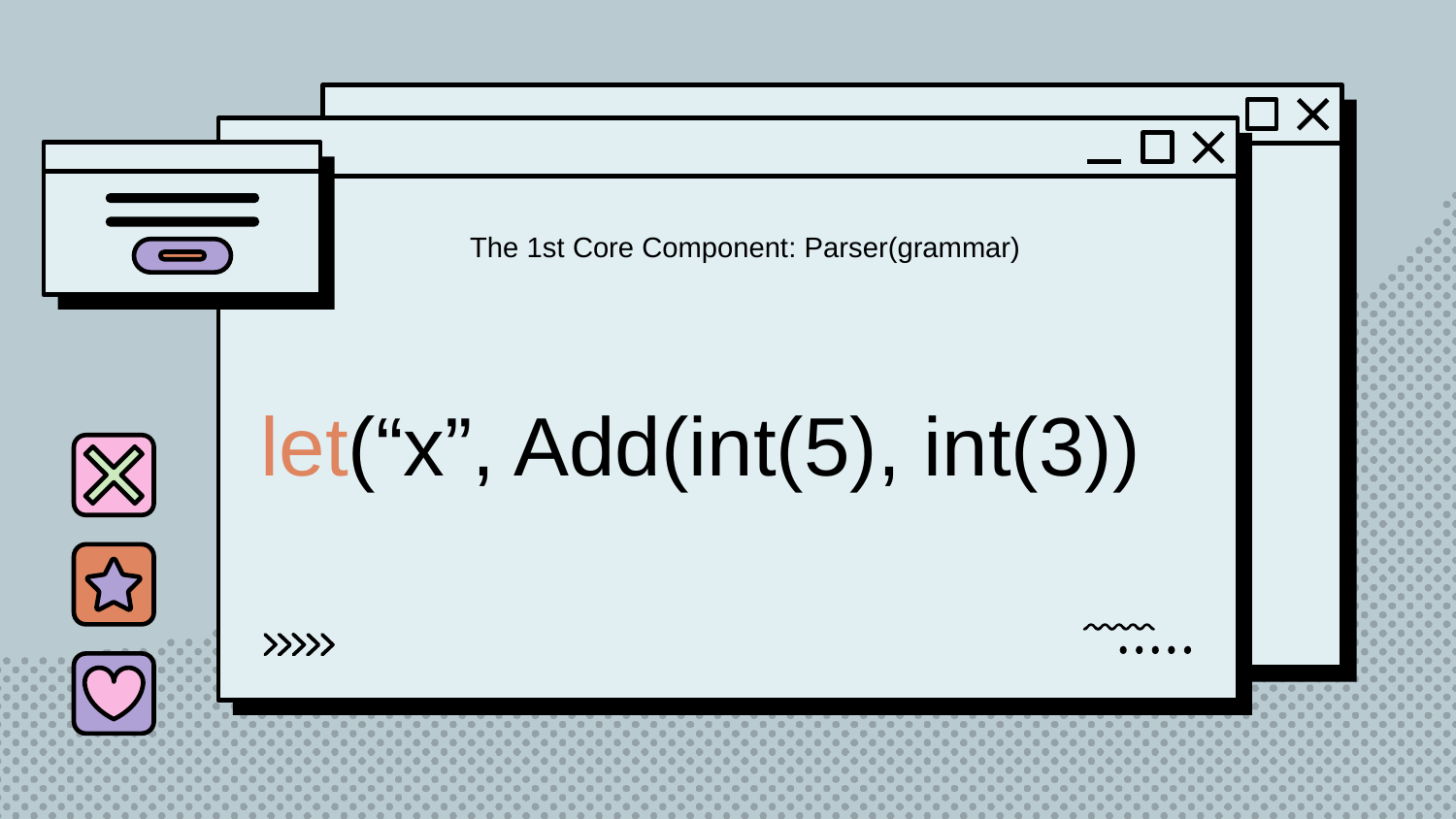

The 1st Core Component: Parser(grammar)
# let(“x”, Add(int(5), int(3))